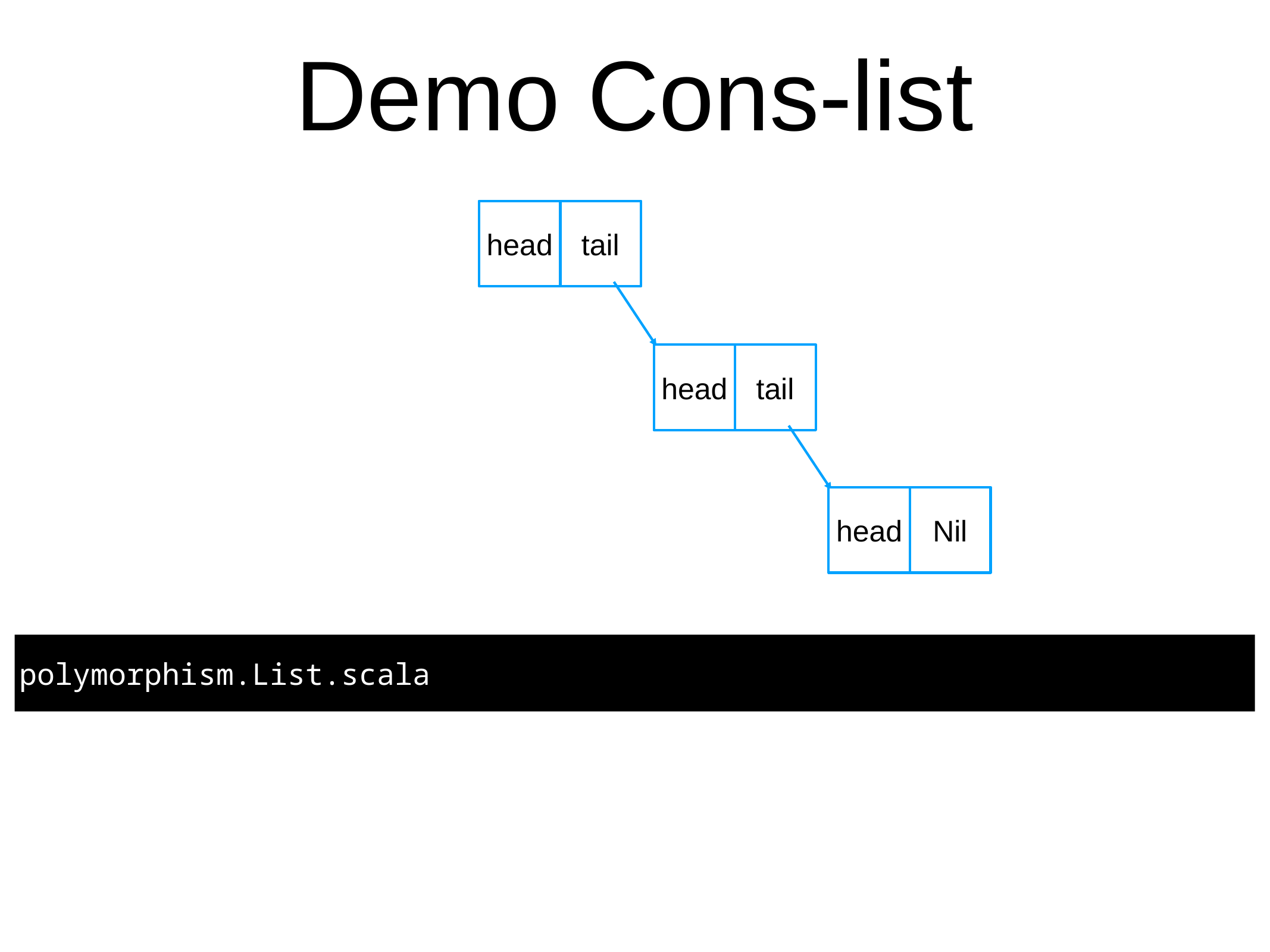

# Demo Cons-list
head
tail

head
tail

head
Nil
polymorphism.List.scala